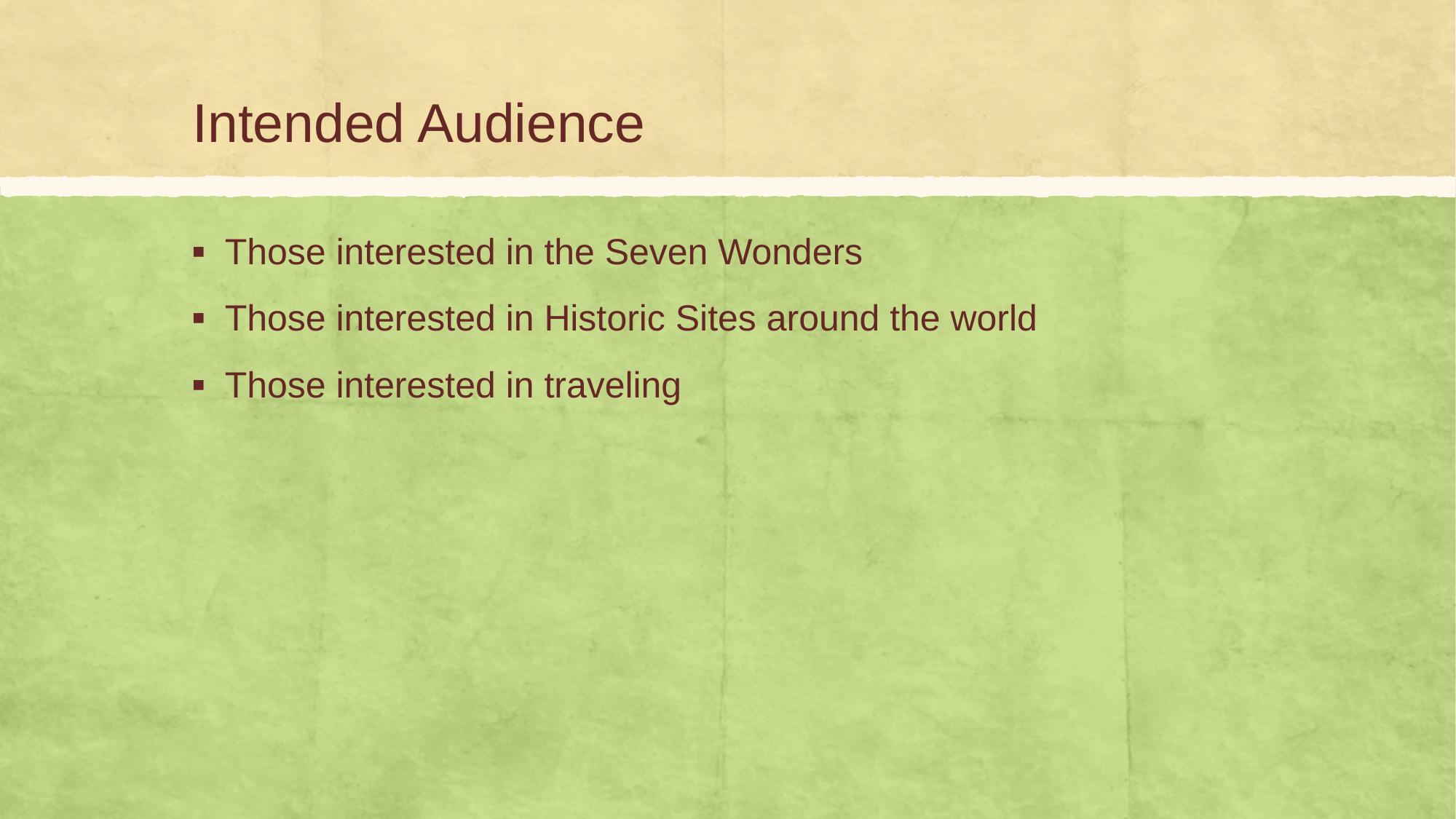

# Intended Audience
Those interested in the Seven Wonders
Those interested in Historic Sites around the world
Those interested in traveling